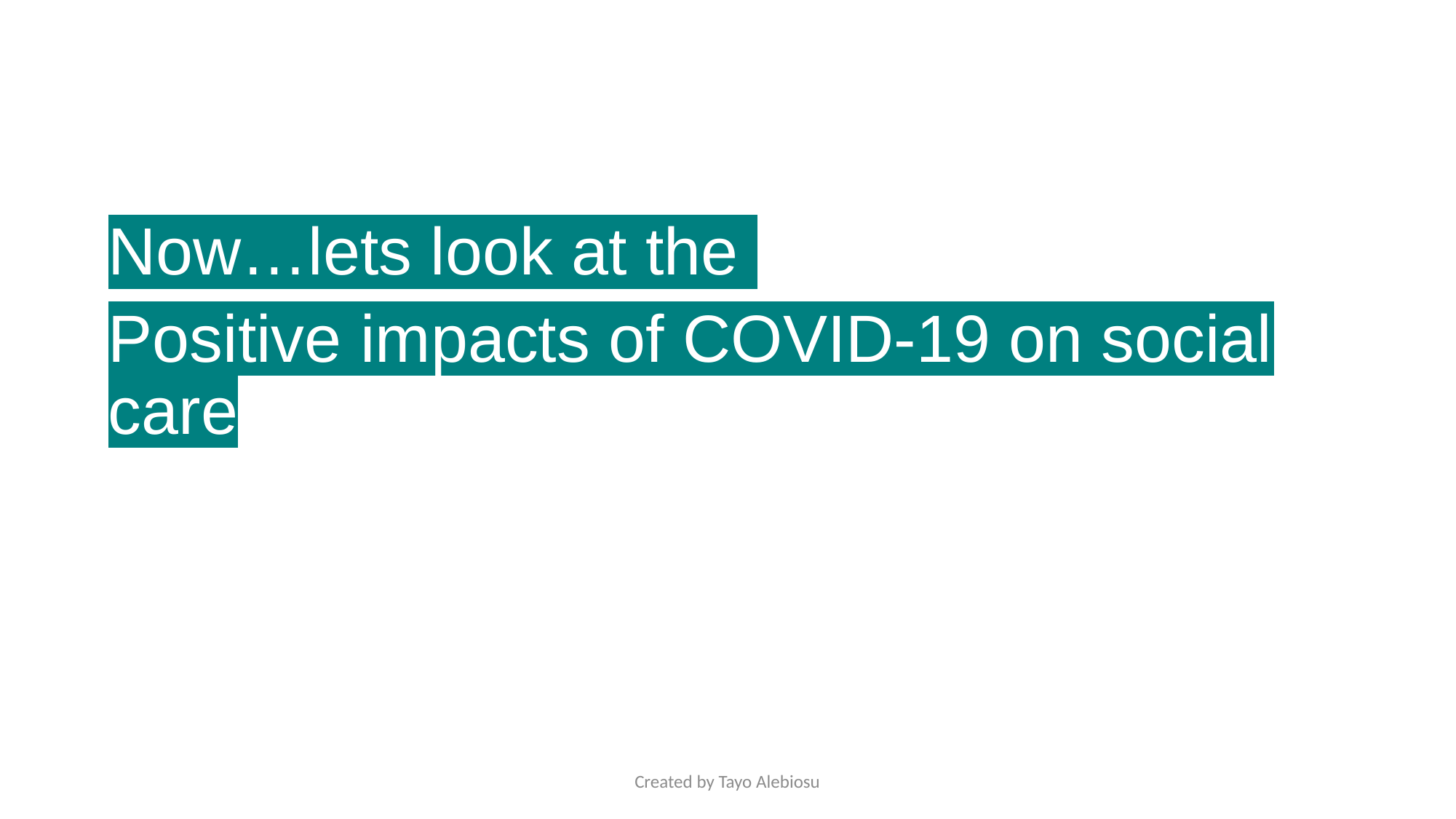

Now…lets look at the
Positive impacts of COVID-19 on social care

Created by Tayo Alebiosu